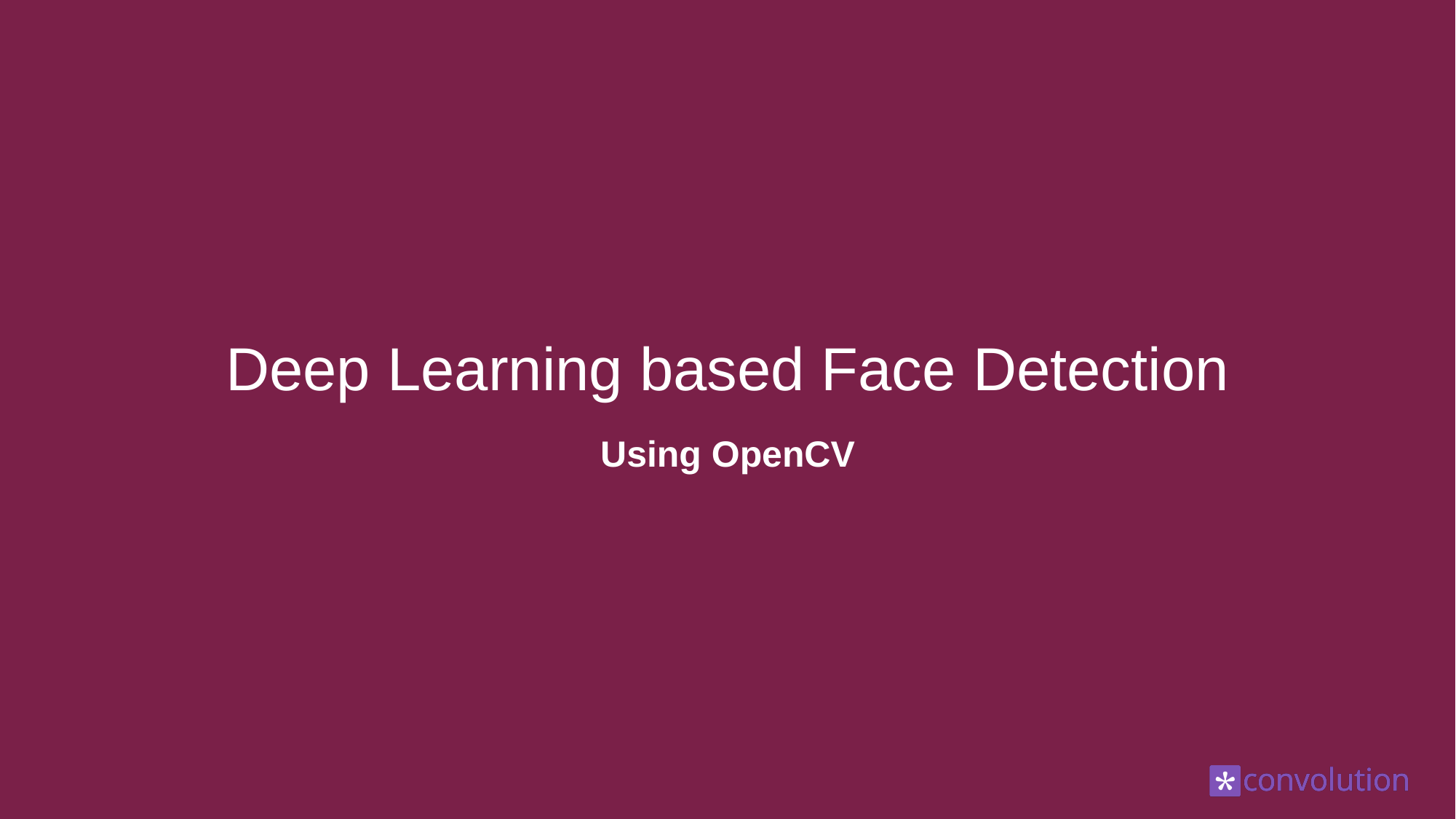

# Deep Learning based Face Detection
Using OpenCV